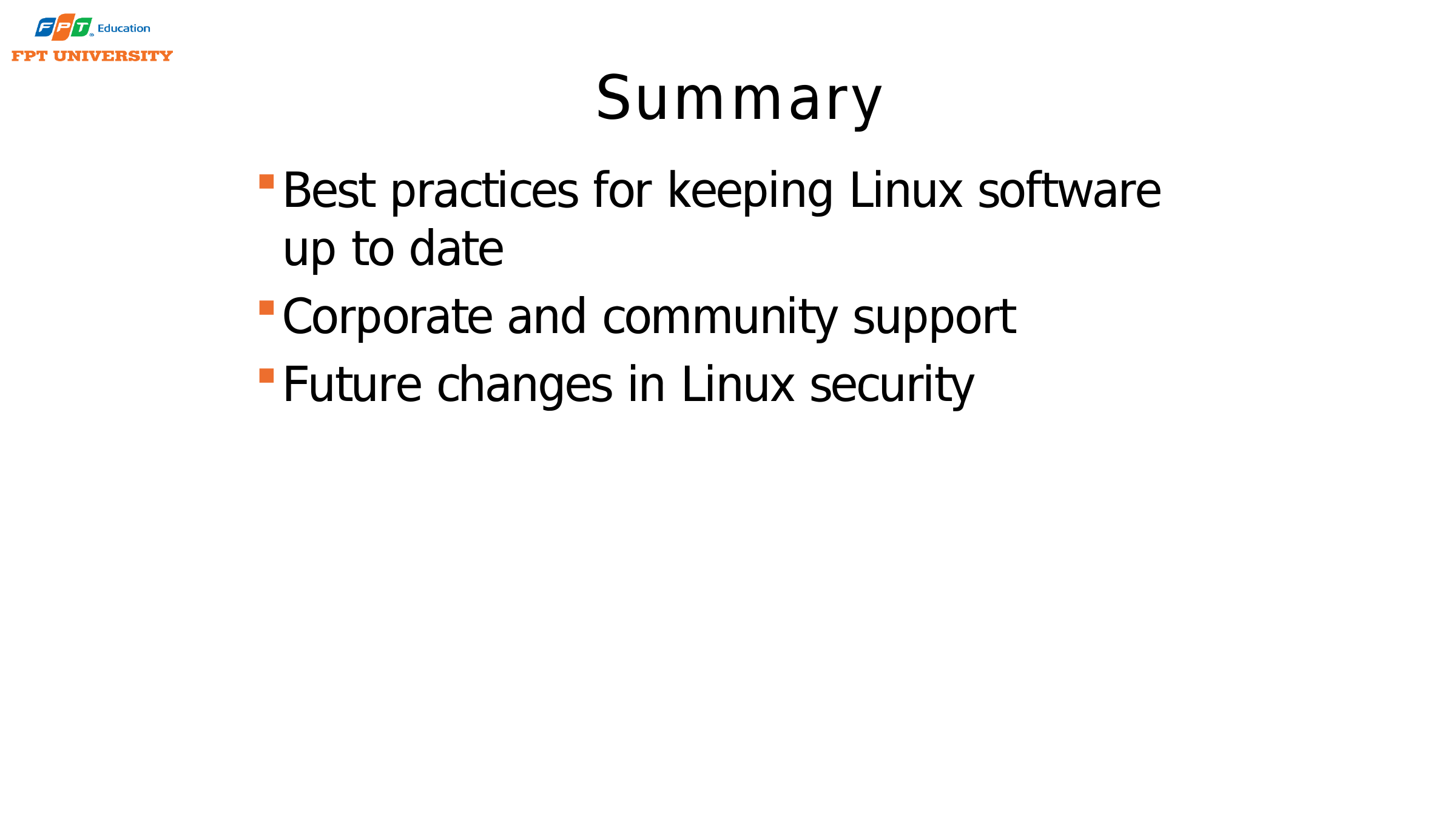

# Summary
Best practices for keeping Linux software up to date
Corporate and community support
Future changes in Linux security